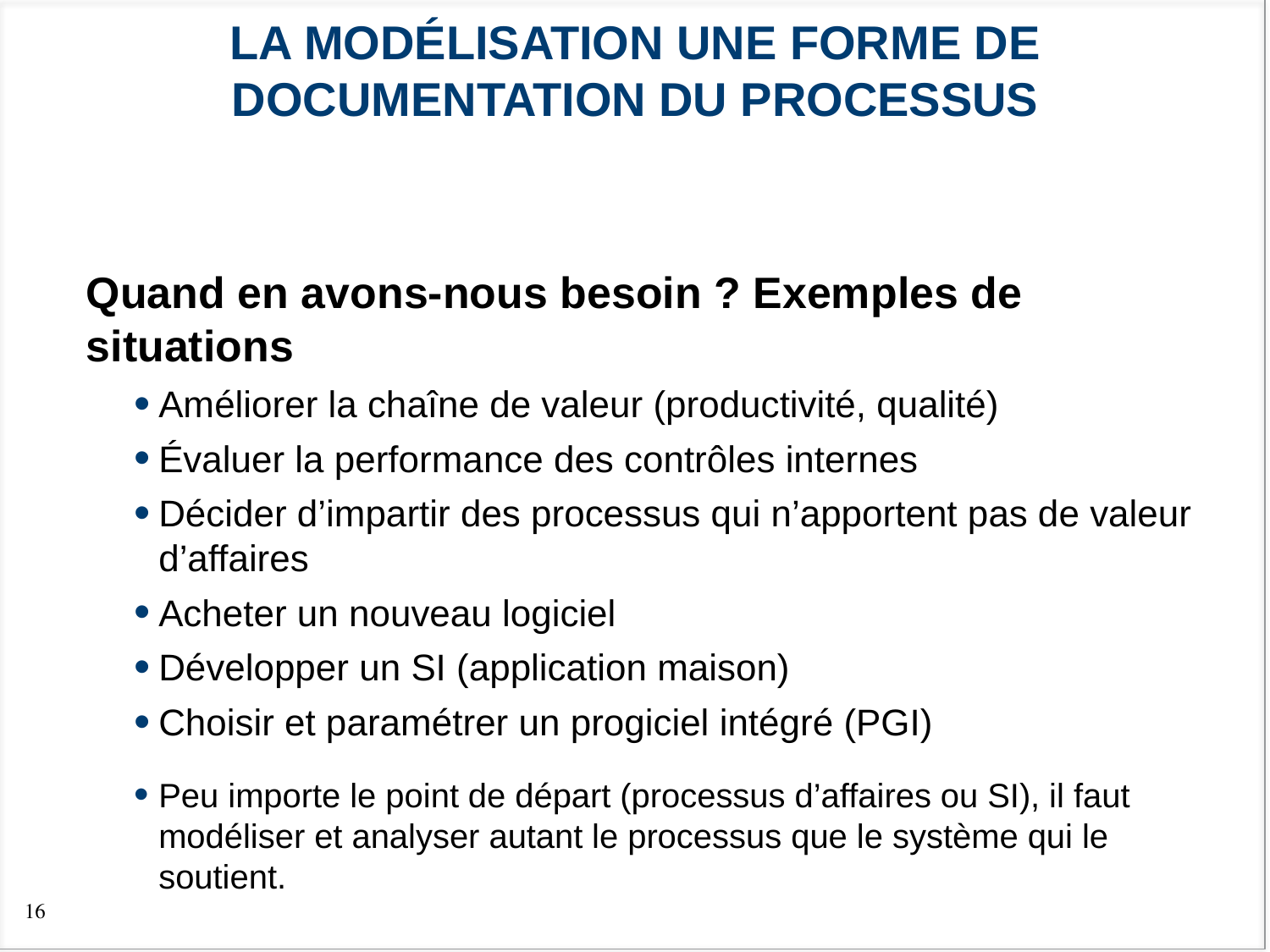

La modélisation Une forme de documentation du processus
Quand en avons-nous besoin ? Exemples de situations
Améliorer la chaîne de valeur (productivité, qualité)
Évaluer la performance des contrôles internes
Décider d’impartir des processus qui n’apportent pas de valeur d’affaires
Acheter un nouveau logiciel
Développer un SI (application maison)
Choisir et paramétrer un progiciel intégré (PGI)
Peu importe le point de départ (processus d’affaires ou SI), il faut modéliser et analyser autant le processus que le système qui le soutient.